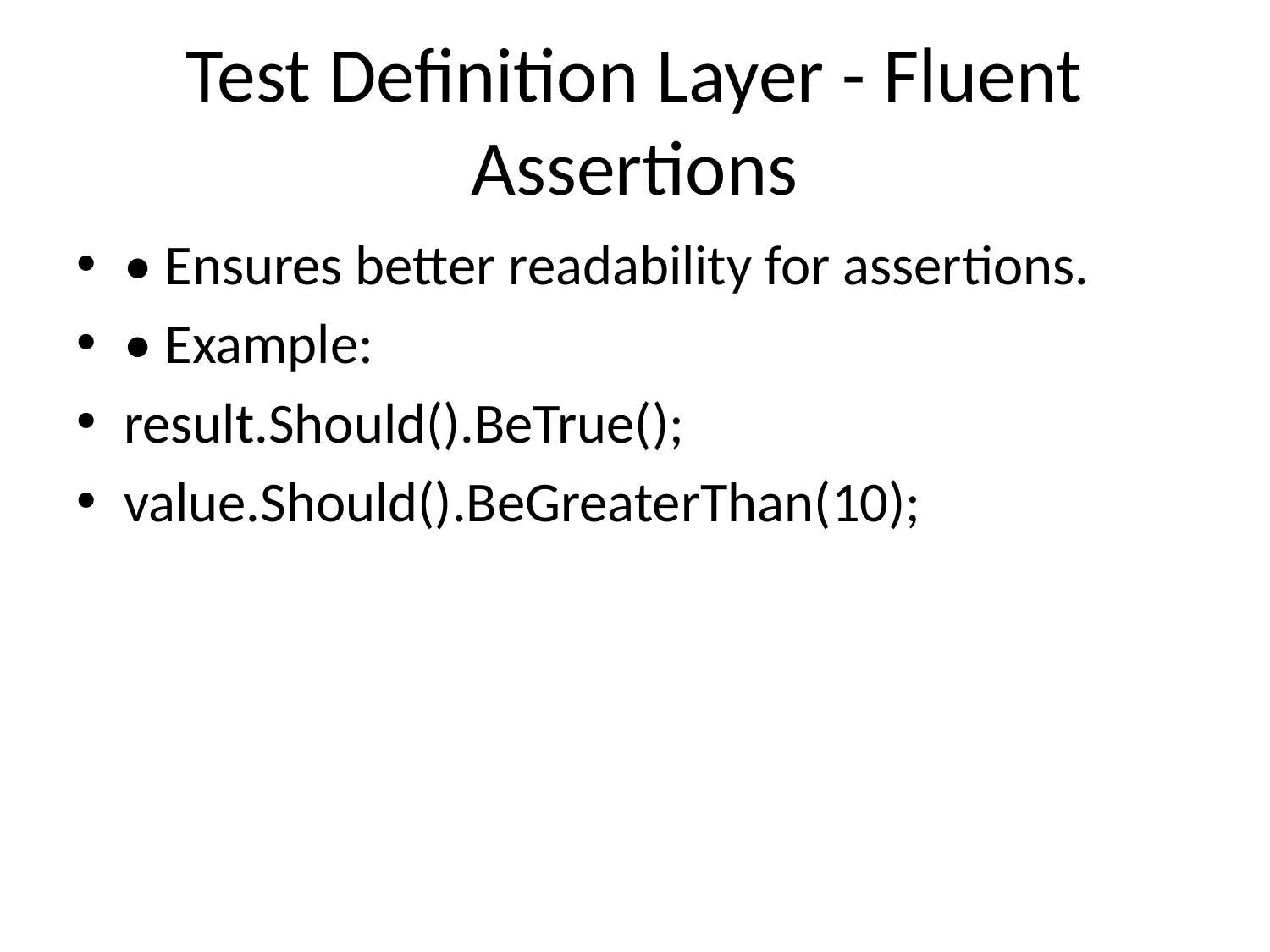

# Test Definition Layer - Fluent Assertions
• Ensures better readability for assertions.
• Example:
result.Should().BeTrue();
value.Should().BeGreaterThan(10);